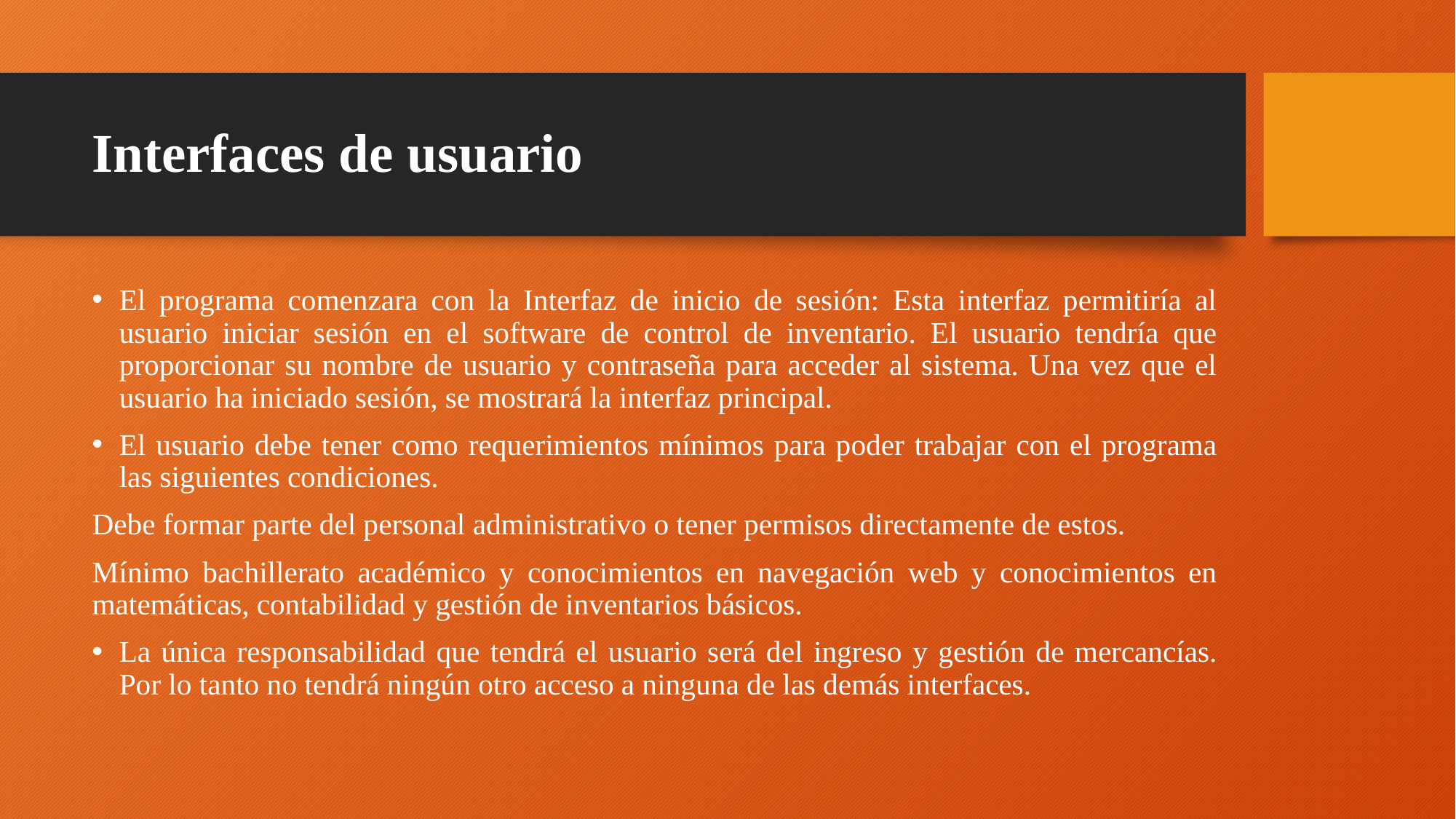

# Interfaces de usuario
El programa comenzara con la Interfaz de inicio de sesión: Esta interfaz permitiría al usuario iniciar sesión en el software de control de inventario. El usuario tendría que proporcionar su nombre de usuario y contraseña para acceder al sistema. Una vez que el usuario ha iniciado sesión, se mostrará la interfaz principal.
El usuario debe tener como requerimientos mínimos para poder trabajar con el programa las siguientes condiciones.
Debe formar parte del personal administrativo o tener permisos directamente de estos.
Mínimo bachillerato académico y conocimientos en navegación web y conocimientos en matemáticas, contabilidad y gestión de inventarios básicos.
La única responsabilidad que tendrá el usuario será del ingreso y gestión de mercancías. Por lo tanto no tendrá ningún otro acceso a ninguna de las demás interfaces.